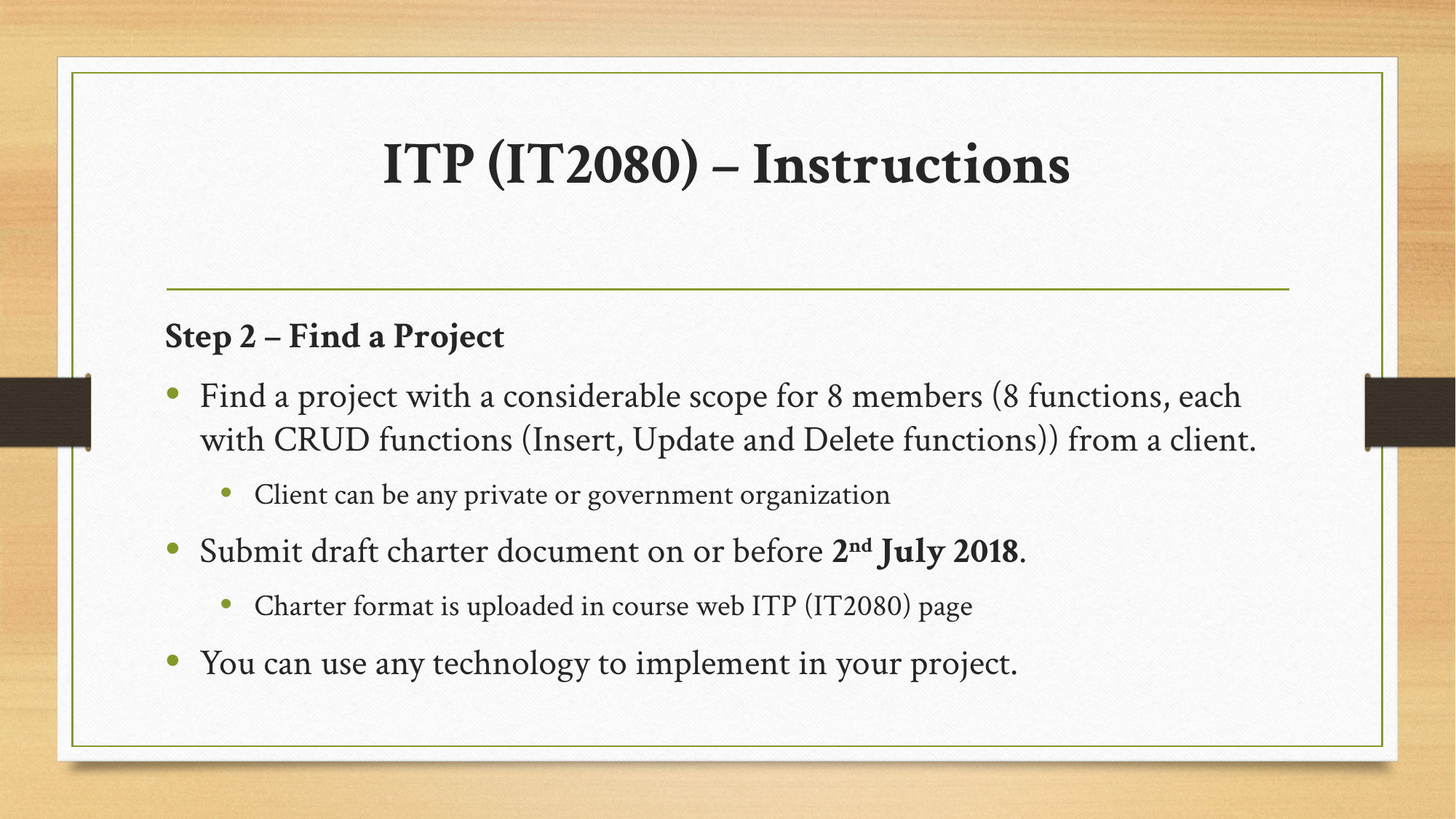

# ITP (IT2080) – Instructions
Step 2 – Find a Project
Find a project with a considerable scope for 8 members (8 functions, each with CRUD functions (Insert, Update and Delete functions)) from a client.
Client can be any private or government organization
Submit draft charter document on or before 2nd July 2018.
Charter format is uploaded in course web ITP (IT2080) page
You can use any technology to implement in your project.